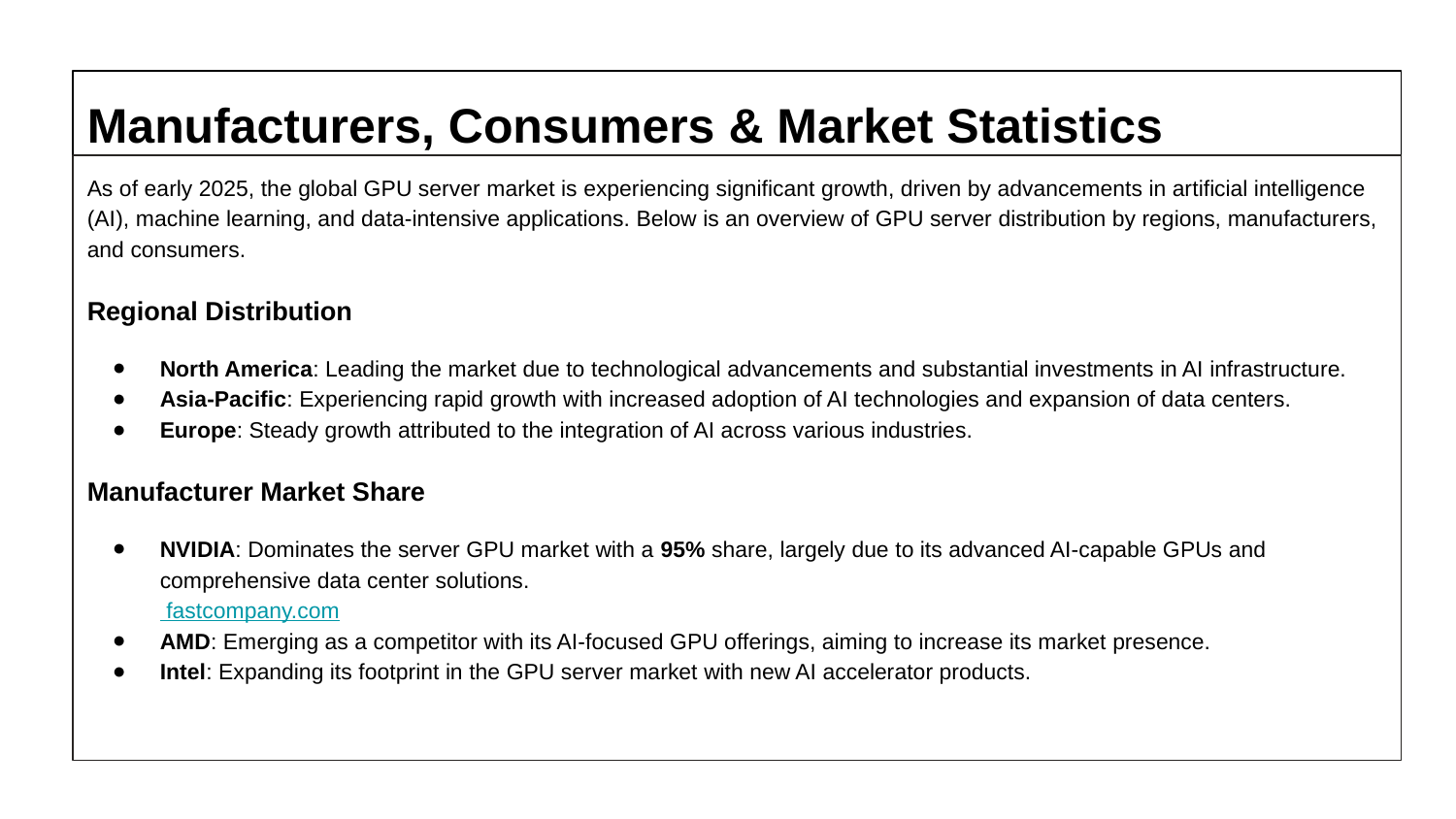

# Manufacturers, Consumers & Market Statistics
As of early 2025, the global GPU server market is experiencing significant growth, driven by advancements in artificial intelligence (AI), machine learning, and data-intensive applications. Below is an overview of GPU server distribution by regions, manufacturers, and consumers.
Regional Distribution
North America: Leading the market due to technological advancements and substantial investments in AI infrastructure.
Asia-Pacific: Experiencing rapid growth with increased adoption of AI technologies and expansion of data centers.
Europe: Steady growth attributed to the integration of AI across various industries.
Manufacturer Market Share
NVIDIA: Dominates the server GPU market with a 95% share, largely due to its advanced AI-capable GPUs and comprehensive data center solutions.
 fastcompany.com
AMD: Emerging as a competitor with its AI-focused GPU offerings, aiming to increase its market presence.
Intel: Expanding its footprint in the GPU server market with new AI accelerator products.